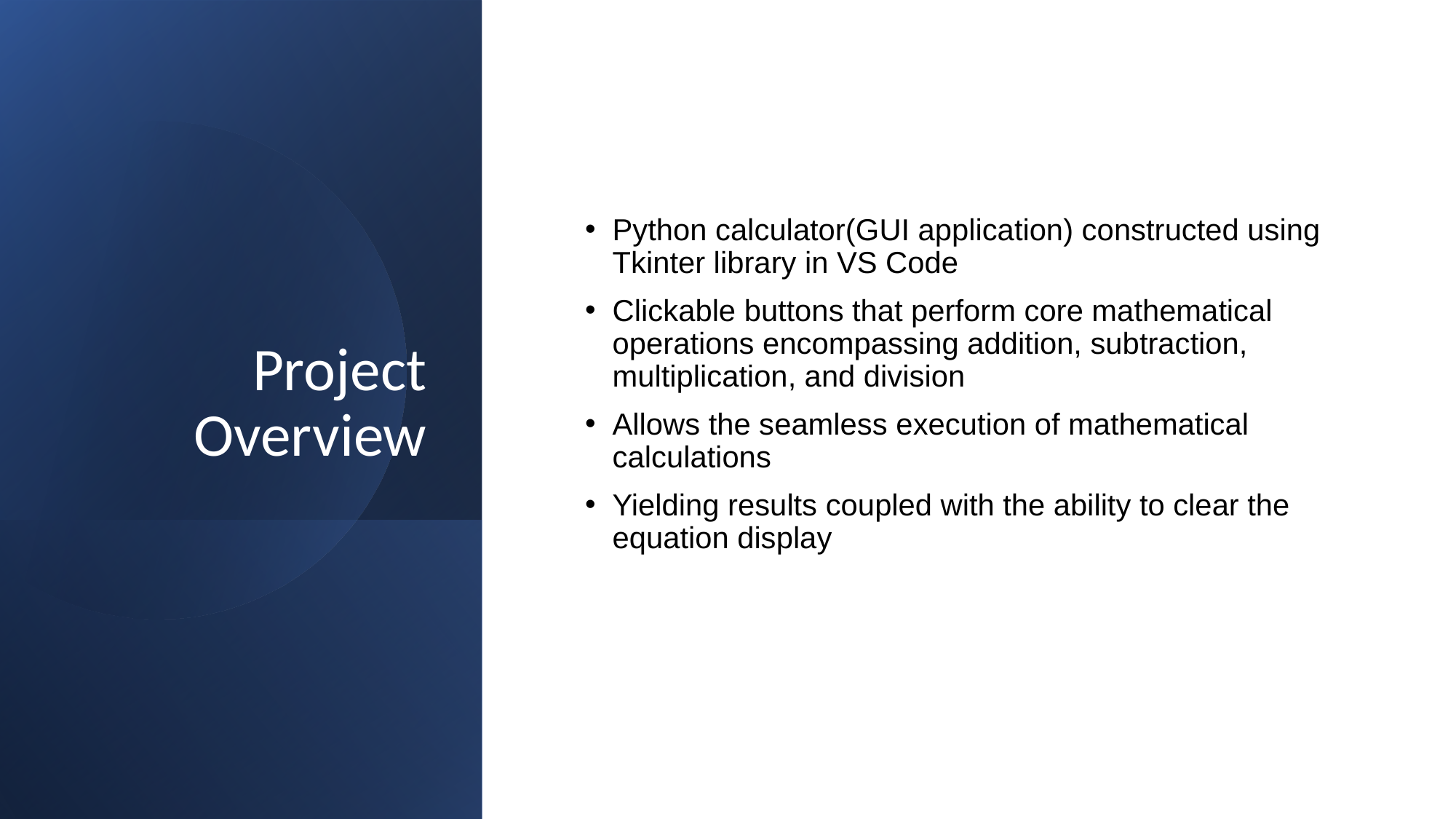

# Project Overview
Python calculator(GUI application) constructed using Tkinter library in VS Code
Clickable buttons that perform core mathematical operations encompassing addition, subtraction, multiplication, and division
Allows the seamless execution of mathematical calculations
Yielding results coupled with the ability to clear the equation display